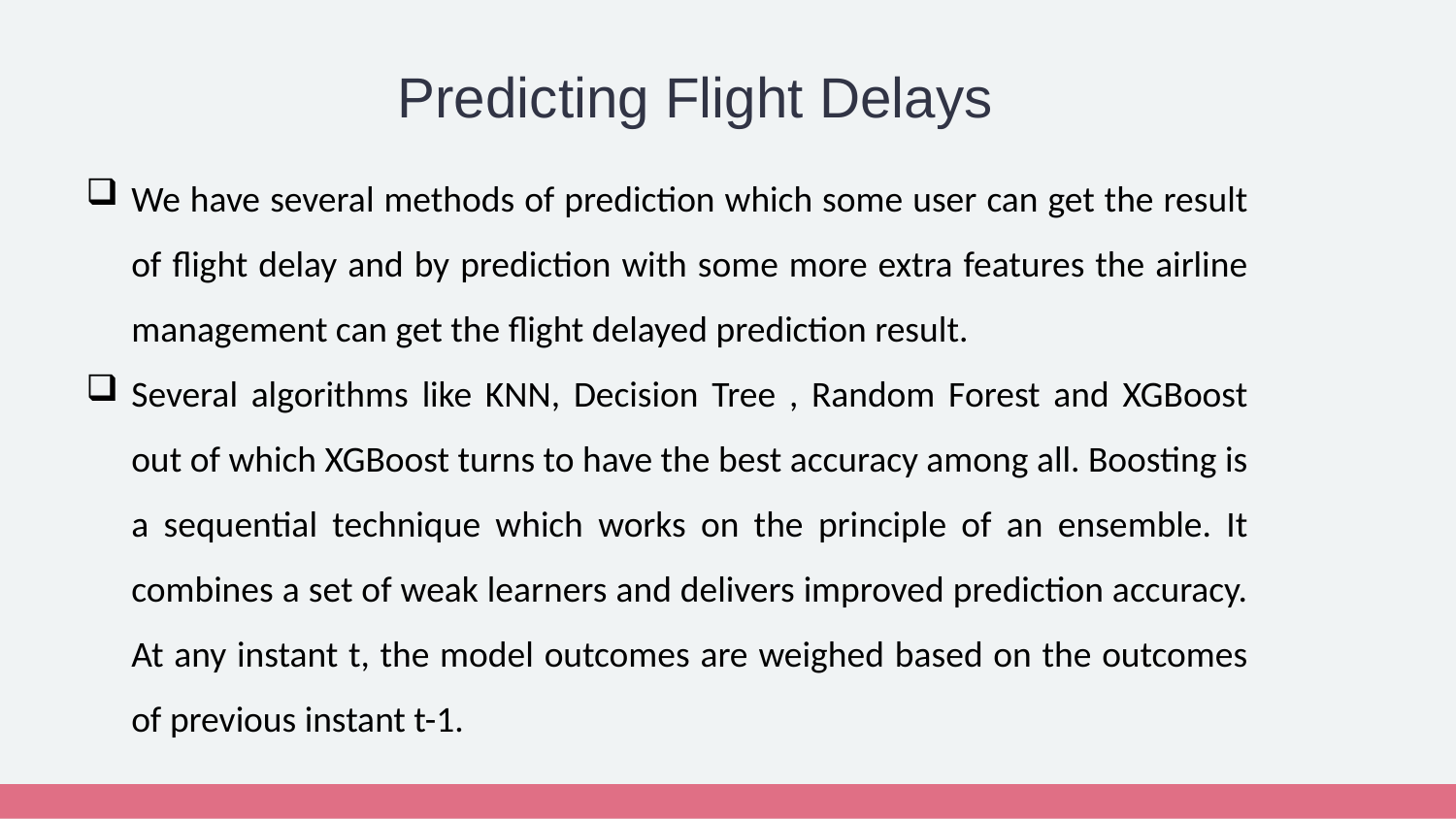

# Predicting Flight Delays
We have several methods of prediction which some user can get the result of flight delay and by prediction with some more extra features the airline management can get the flight delayed prediction result.
Several algorithms like KNN, Decision Tree , Random Forest and XGBoost out of which XGBoost turns to have the best accuracy among all. Boosting is a sequential technique which works on the principle of an ensemble. It combines a set of weak learners and delivers improved prediction accuracy. At any instant t, the model outcomes are weighed based on the outcomes of previous instant t-1.